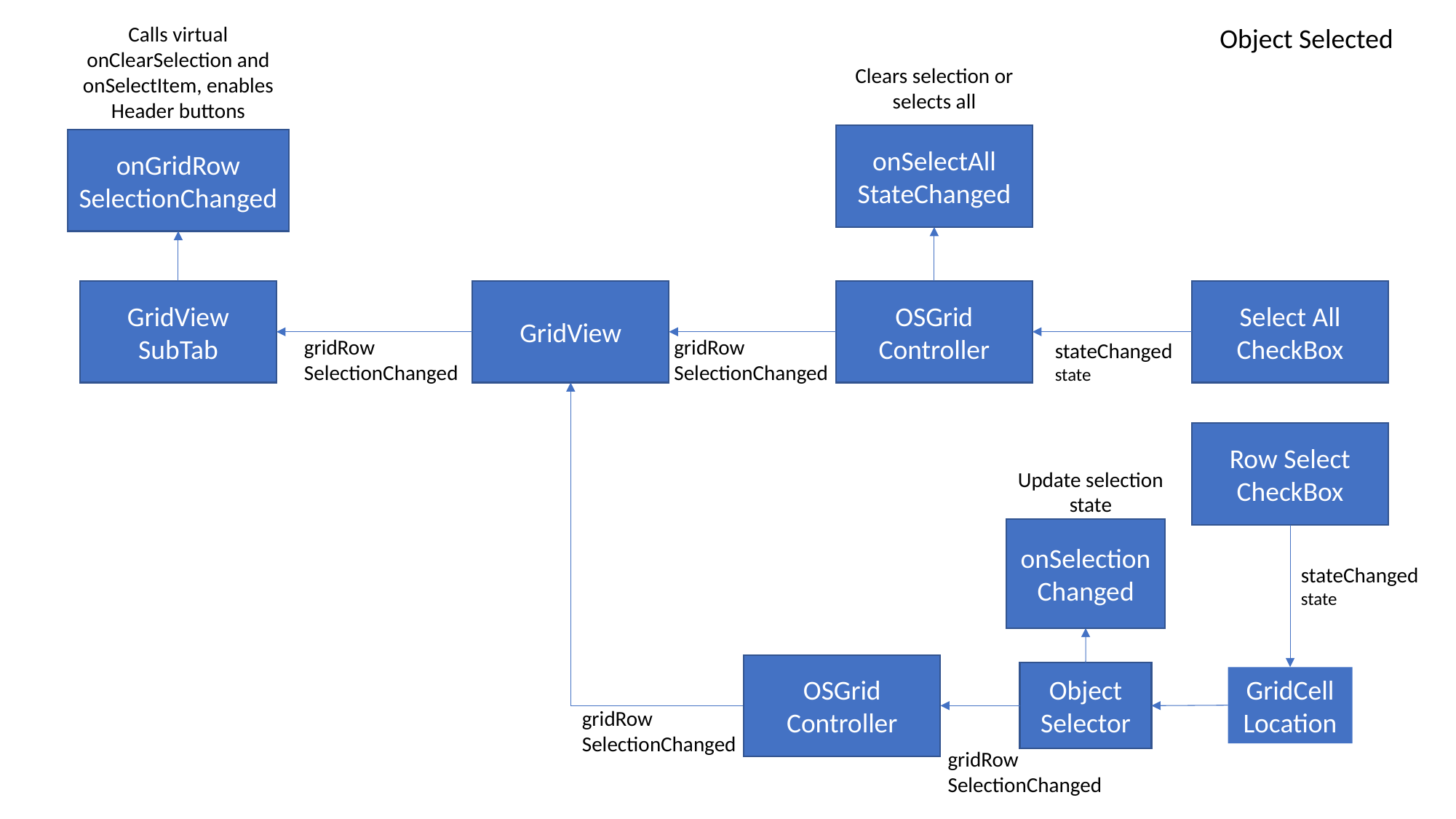

Calls virtual onClearSelection and onSelectItem, enables Header buttons
Object Selected
Clears selection or selects all
onSelectAll
StateChanged
onGridRow SelectionChanged
GridView SubTab
GridView
OSGrid Controller
Select All
CheckBox
gridRow
SelectionChanged
gridRow
SelectionChanged
stateChanged
state
Row Select
CheckBox
Update selection state
onSelection Changed
stateChanged
state
OSGrid Controller
Object Selector
GridCell
Location
gridRow
SelectionChanged
gridRow
SelectionChanged